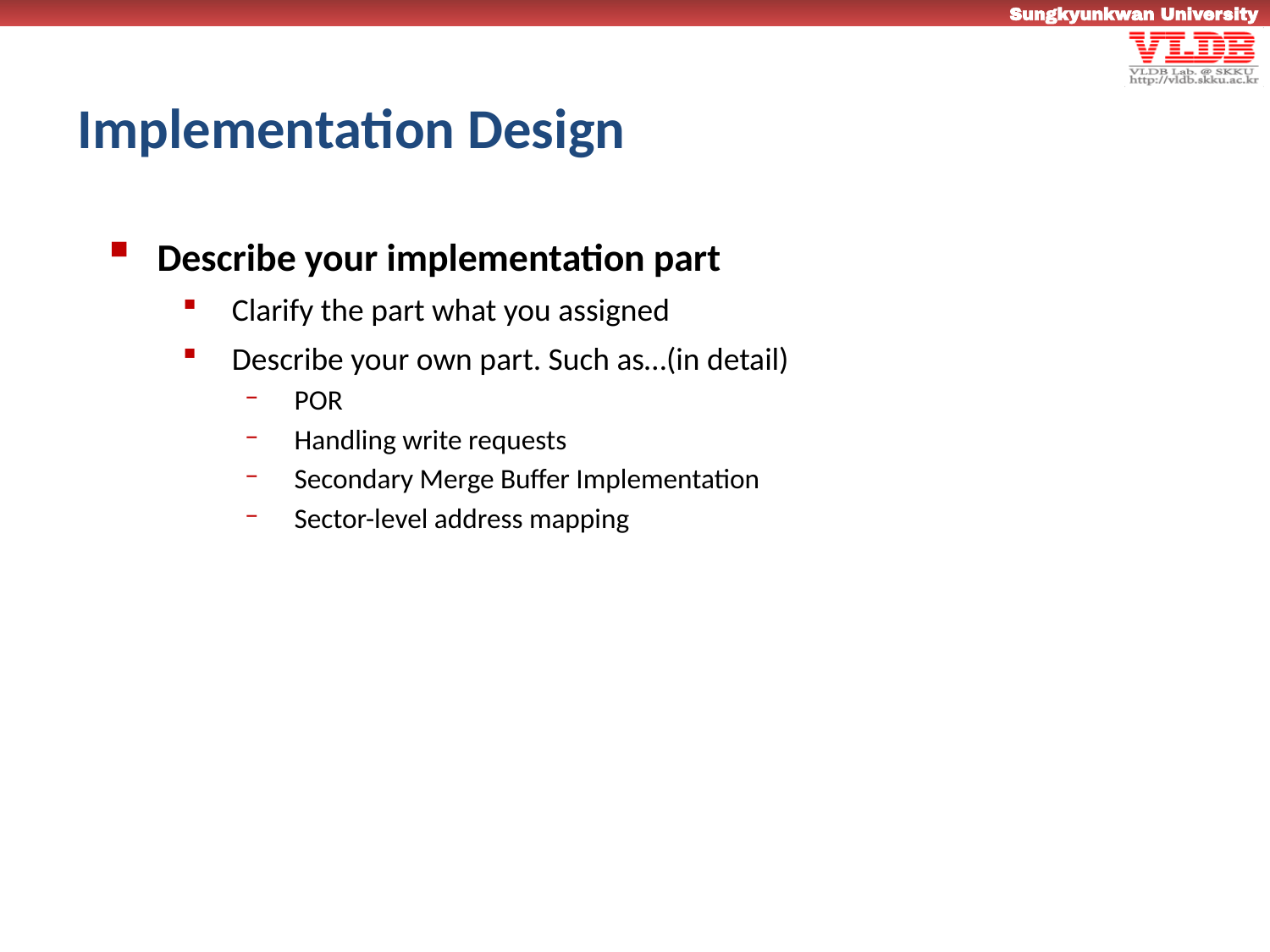

# Implementation Design
Describe your implementation part
Clarify the part what you assigned
Describe your own part. Such as…(in detail)
POR
Handling write requests
Secondary Merge Buffer Implementation
Sector-level address mapping